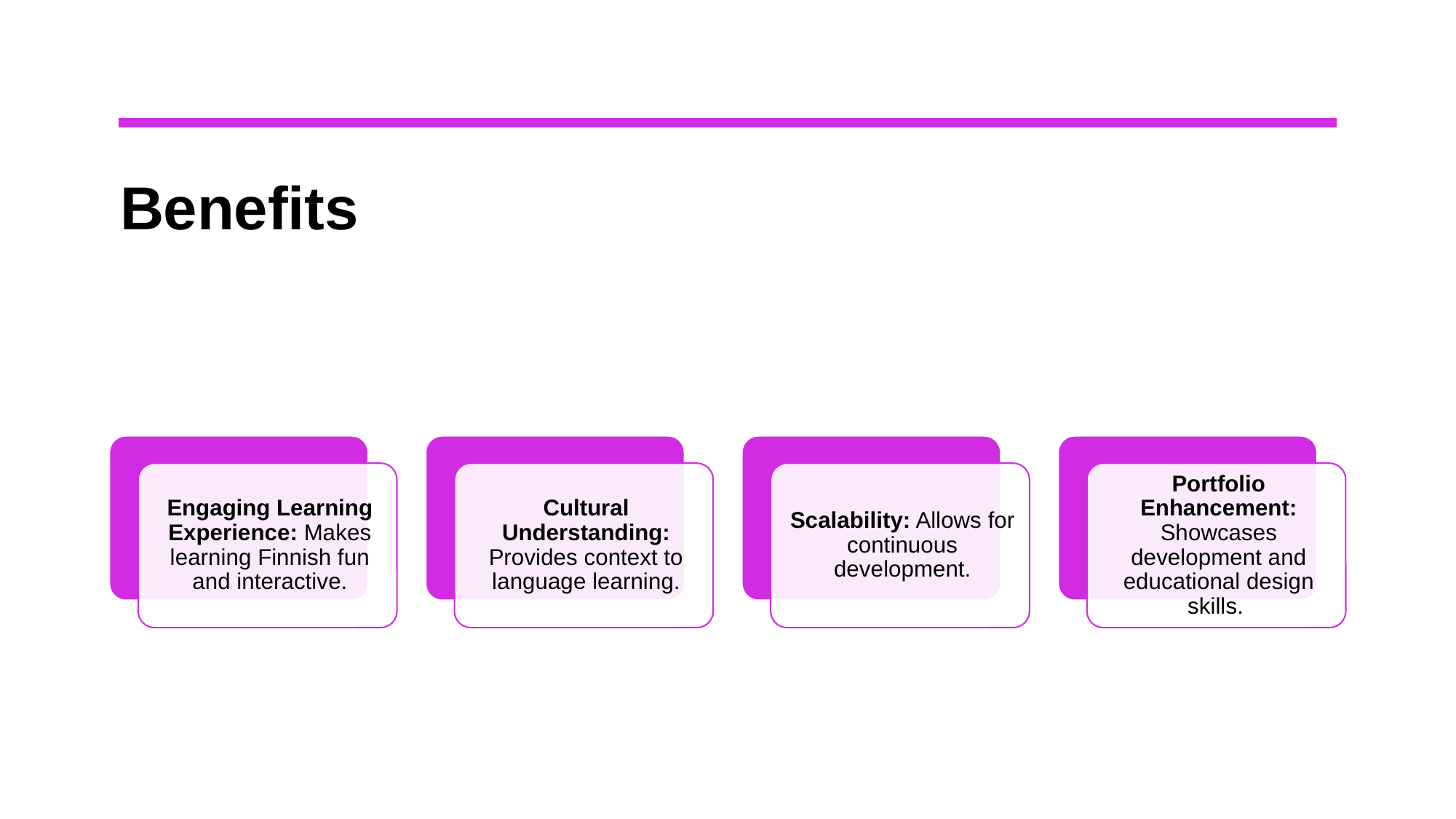

# Benefits
Engaging Learning Experience: Makes learning Finnish fun and interactive.
Cultural Understanding: Provides context to language learning.
Scalability: Allows for continuous development.
Portfolio Enhancement: Showcases development and educational design skills.